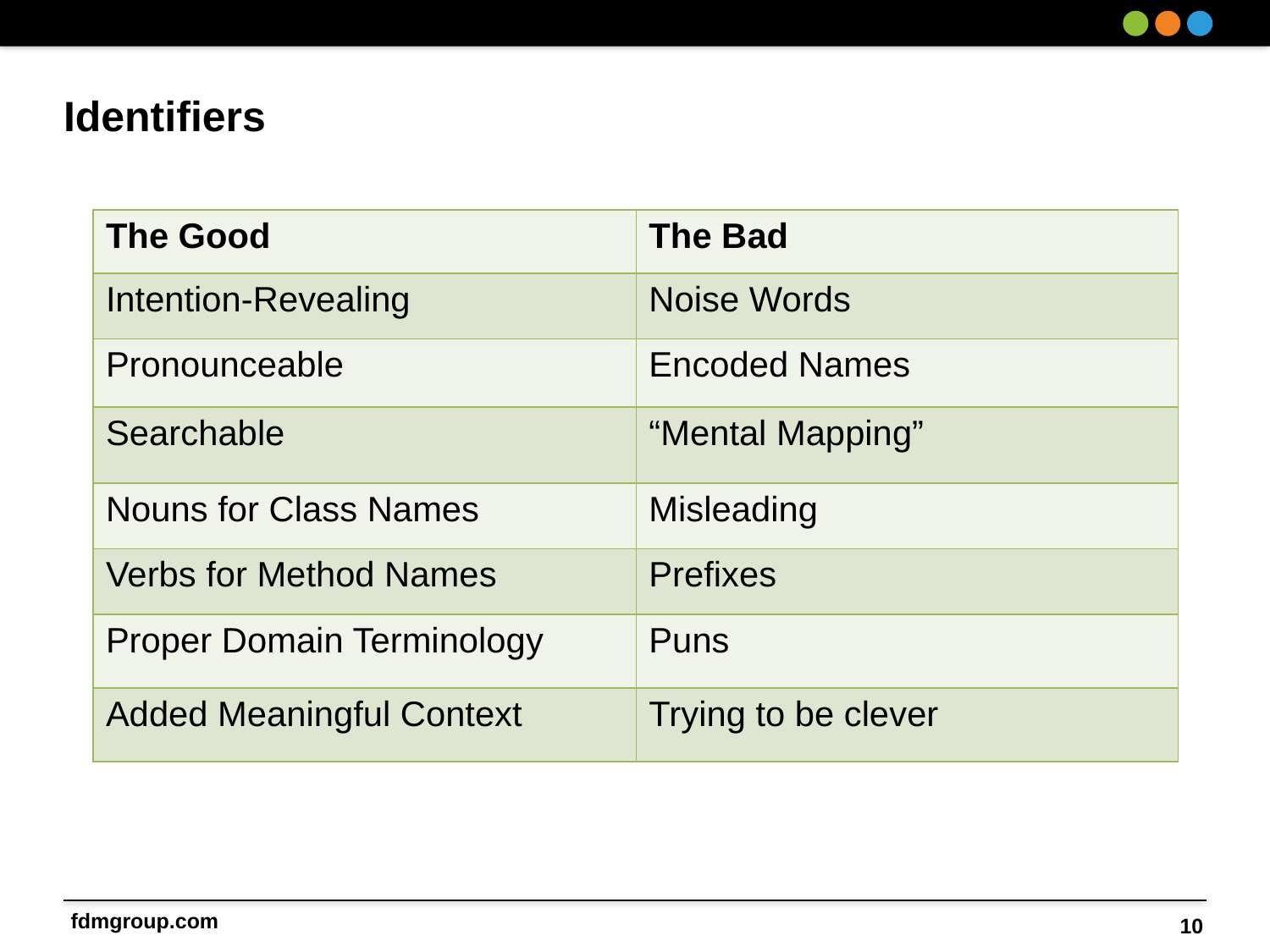

# Identifiers
| The Good | The Bad |
| --- | --- |
| Intention-Revealing | Noise Words |
| Pronounceable | Encoded Names |
| Searchable | “Mental Mapping” |
| Nouns for Class Names | Misleading |
| Verbs for Method Names | Prefixes |
| Proper Domain Terminology | Puns |
| Added Meaningful Context | Trying to be clever |
10